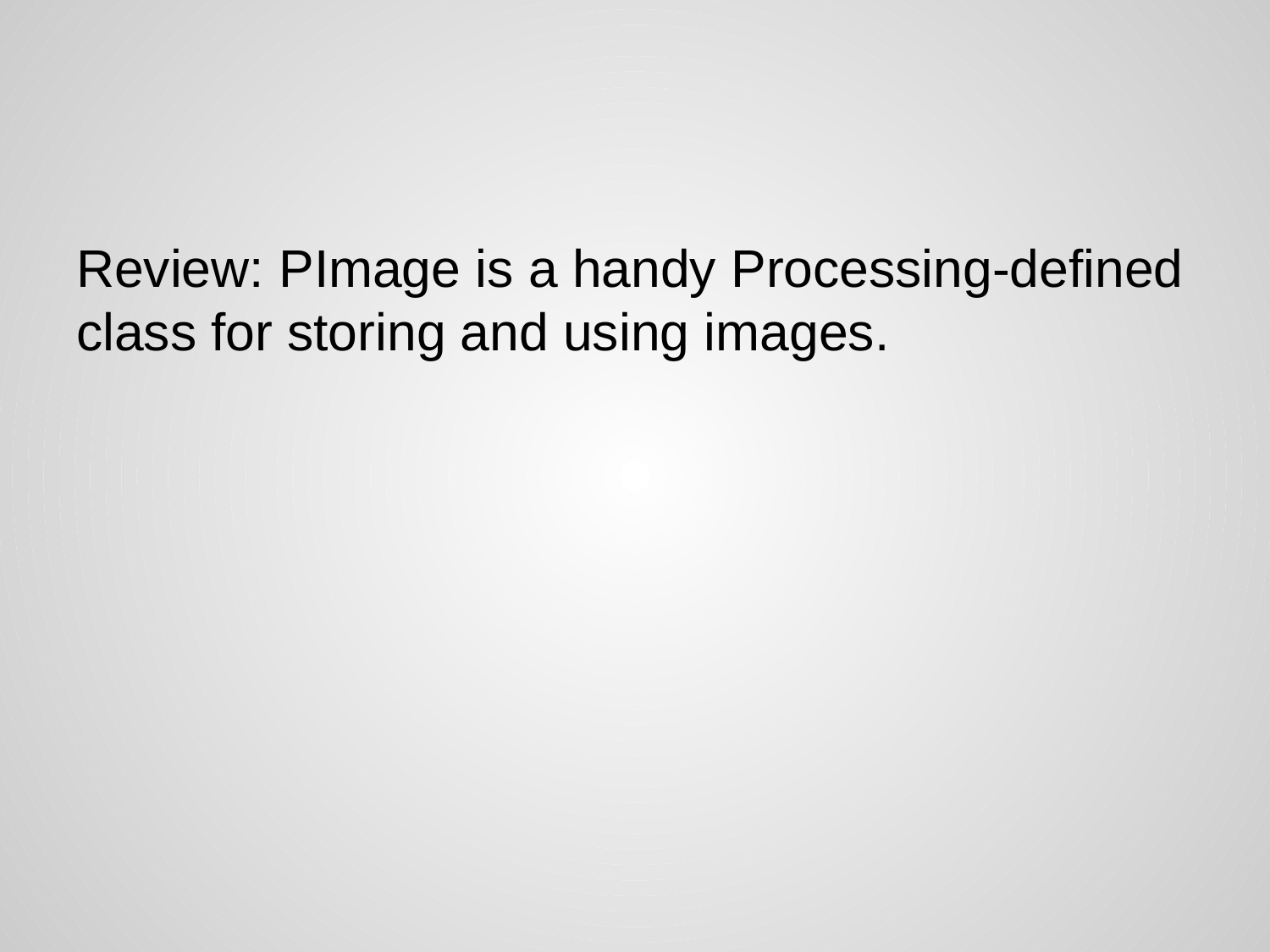

#
Review: PImage is a handy Processing-defined class for storing and using images.